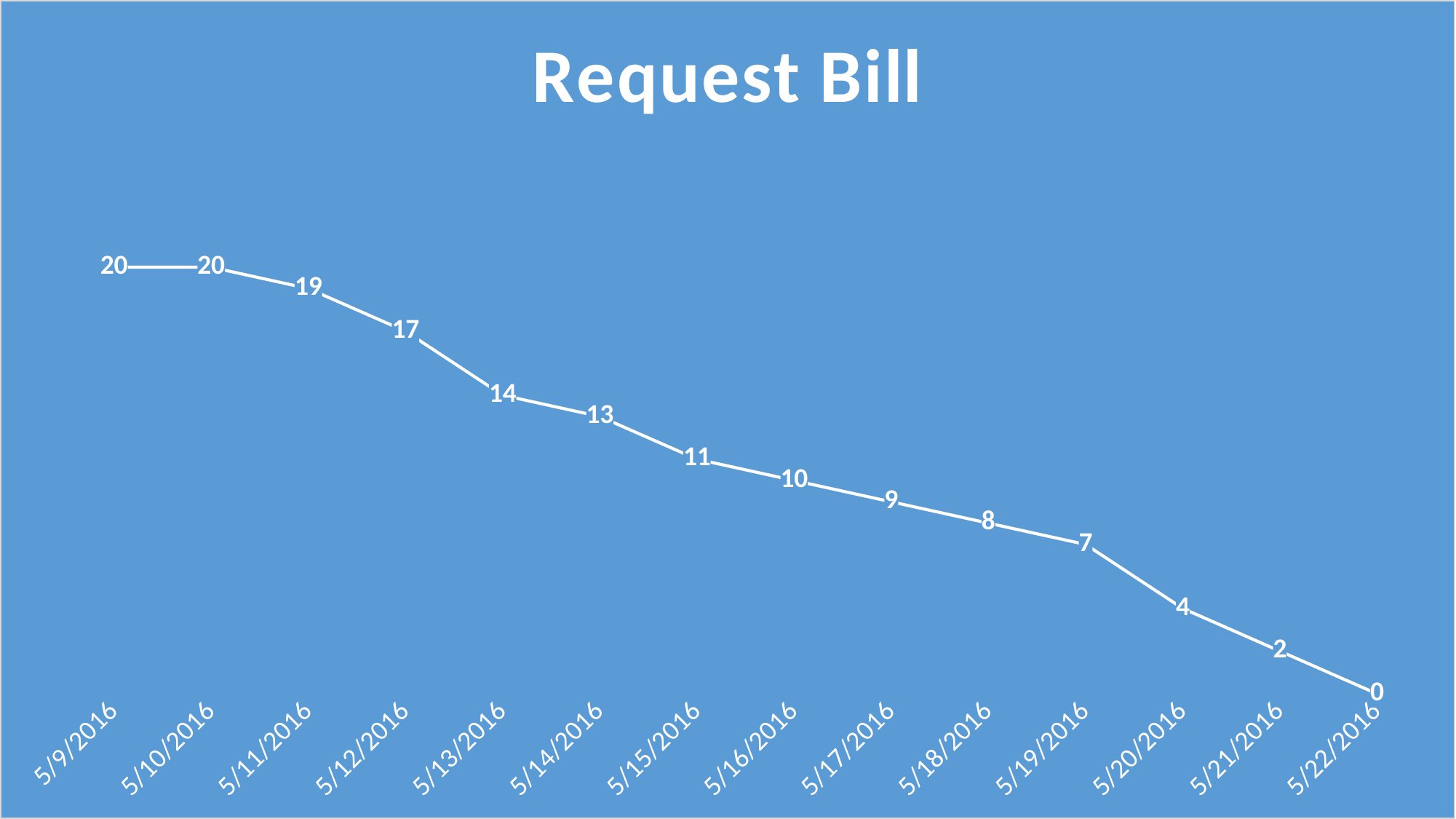

### Chart: Request Bill

| Category |  |
|---|---|
| 42499 | 20.0 |
| 42500 | 20.0 |
| 42501 | 19.0 |
| 42502 | 17.0 |
| 42503 | 14.0 |
| 42504 | 13.0 |
| 42505 | 11.0 |
| 42506 | 10.0 |
| 42507 | 9.0 |
| 42508 | 8.0 |
| 42509 | 7.0 |
| 42510 | 4.0 |
| 42511 | 2.0 |
| 42512 | 0.0 |